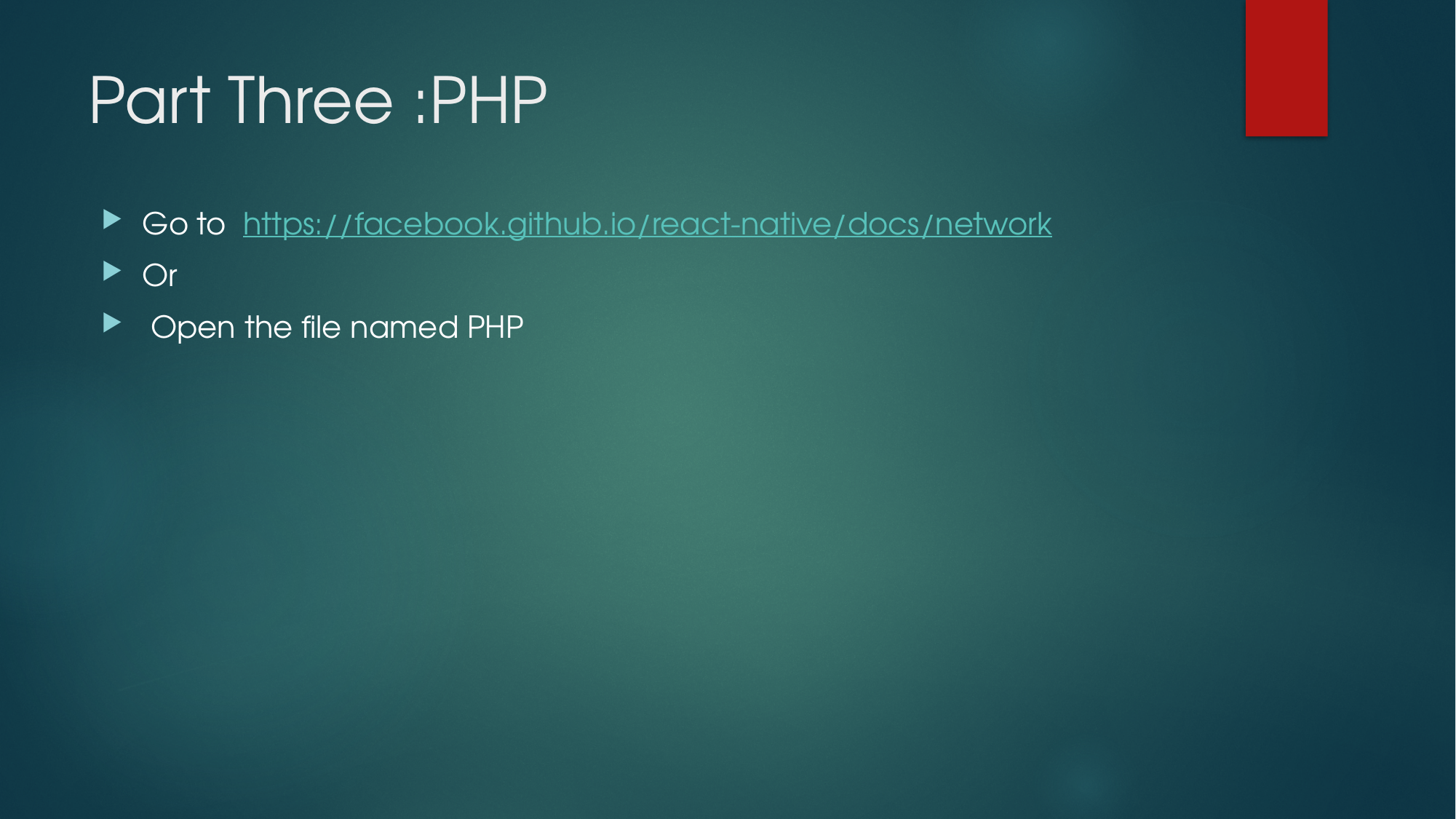

# Part Three :PHP
Go to  https://facebook.github.io/react-native/docs/network
Or
 Open the file named PHP